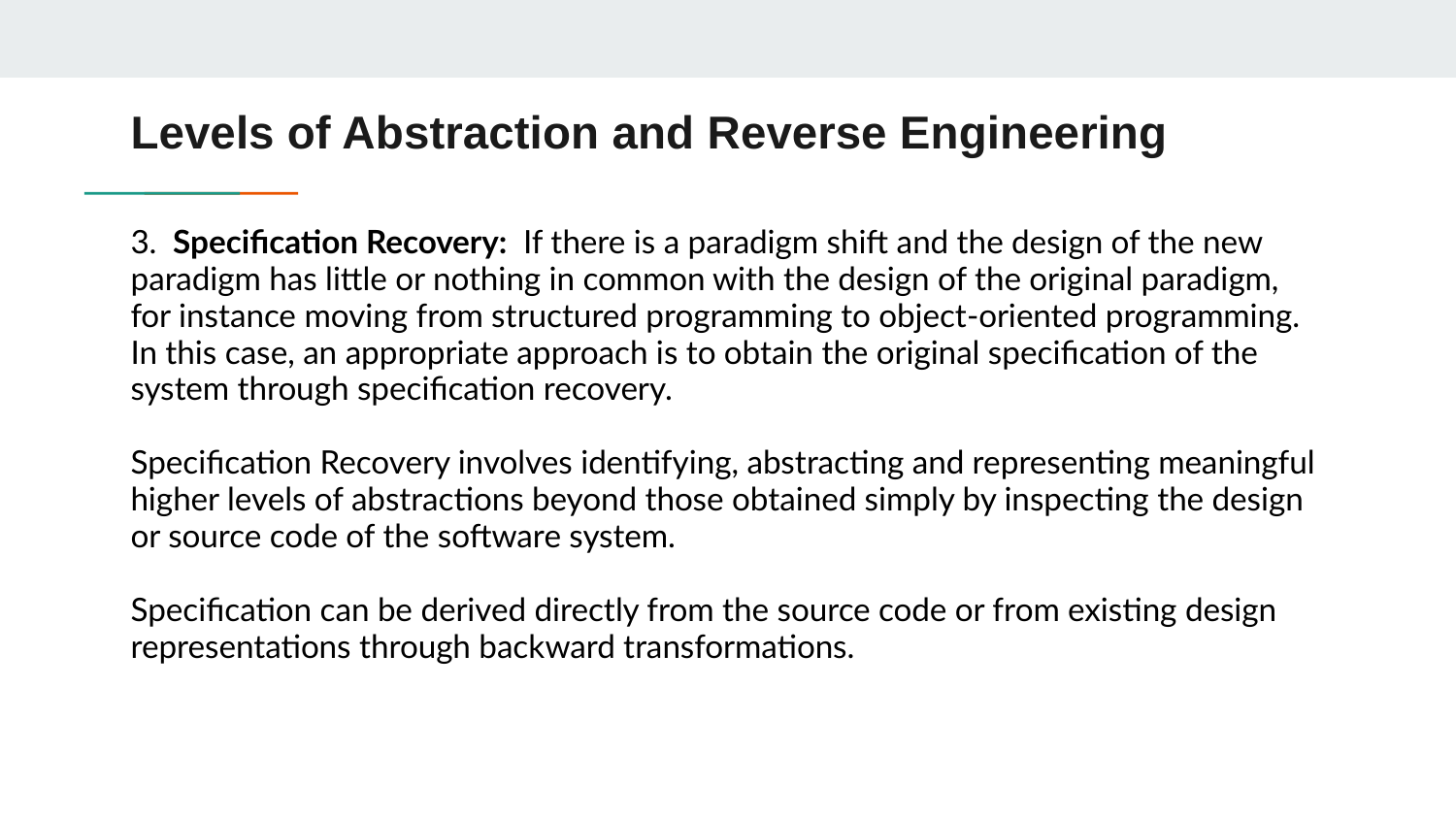

# Levels of Abstraction and Reverse Engineering
3.  Specification Recovery:  If there is a paradigm shift and the design of the new paradigm has little or nothing in common with the design of the original paradigm, for instance moving from structured programming to object-oriented programming. In this case, an appropriate approach is to obtain the original specification of the system through specification recovery.
Specification Recovery involves identifying, abstracting and representing meaningful
higher levels of abstractions beyond those obtained simply by inspecting the design or source code of the software system.
Specification can be derived directly from the source code or from existing design representations through backward transformations.